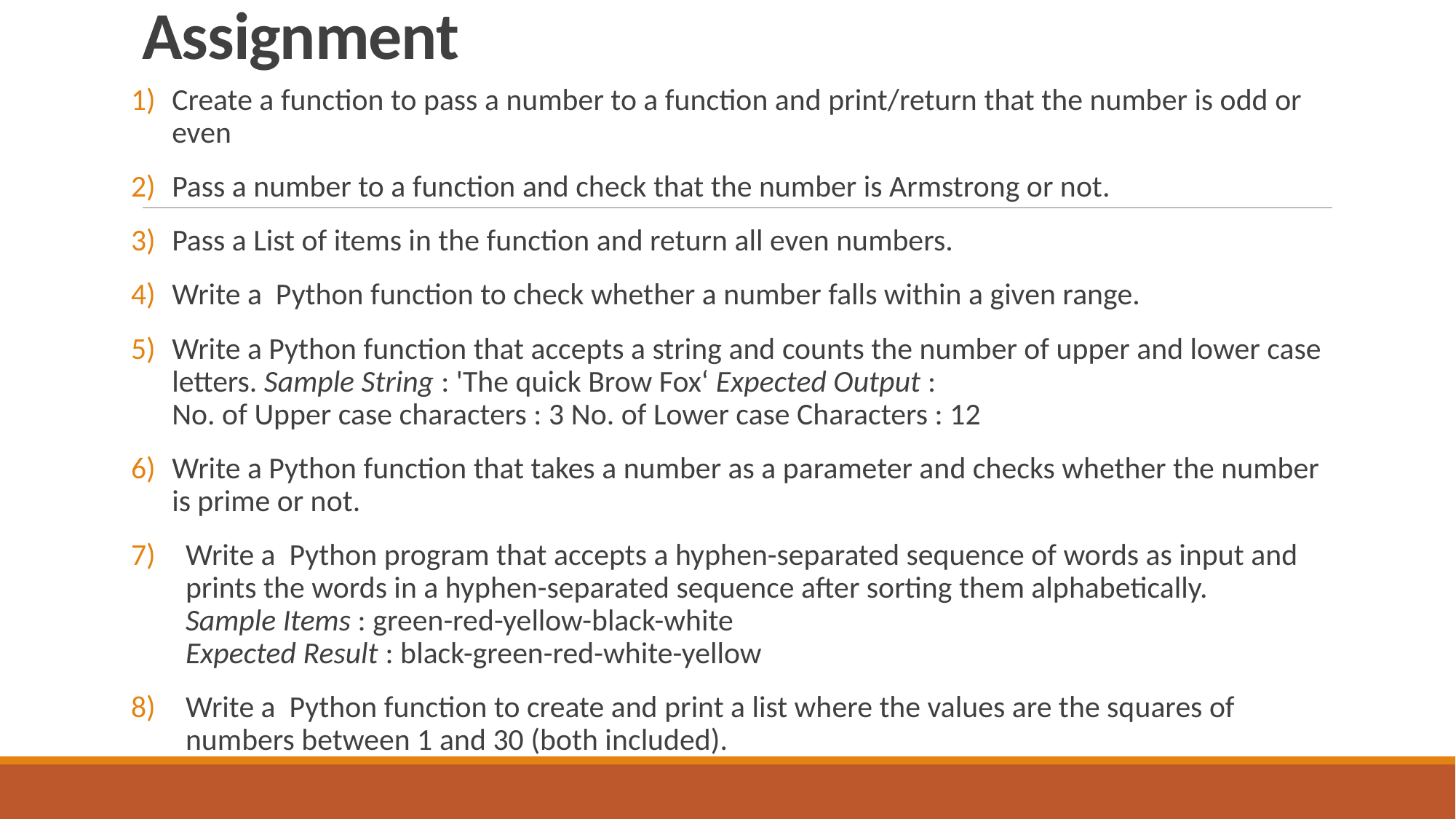

# Assignment
Create a function to pass a number to a function and print/return that the number is odd or even
Pass a number to a function and check that the number is Armstrong or not.
Pass a List of items in the function and return all even numbers.
Write a  Python function to check whether a number falls within a given range.
Write a Python function that accepts a string and counts the number of upper and lower case letters. Sample String : 'The quick Brow Fox‘ Expected Output :                                                     No. of Upper case characters : 3 No. of Lower case Characters : 12
Write a Python function that takes a number as a parameter and checks whether the number is prime or not.
Write a  Python program that accepts a hyphen-separated sequence of words as input and prints the words in a hyphen-separated sequence after sorting them alphabetically.
Sample Items : green-red-yellow-black-white
Expected Result : black-green-red-white-yellow
Write a  Python function to create and print a list where the values are the squares of numbers between 1 and 30 (both included).